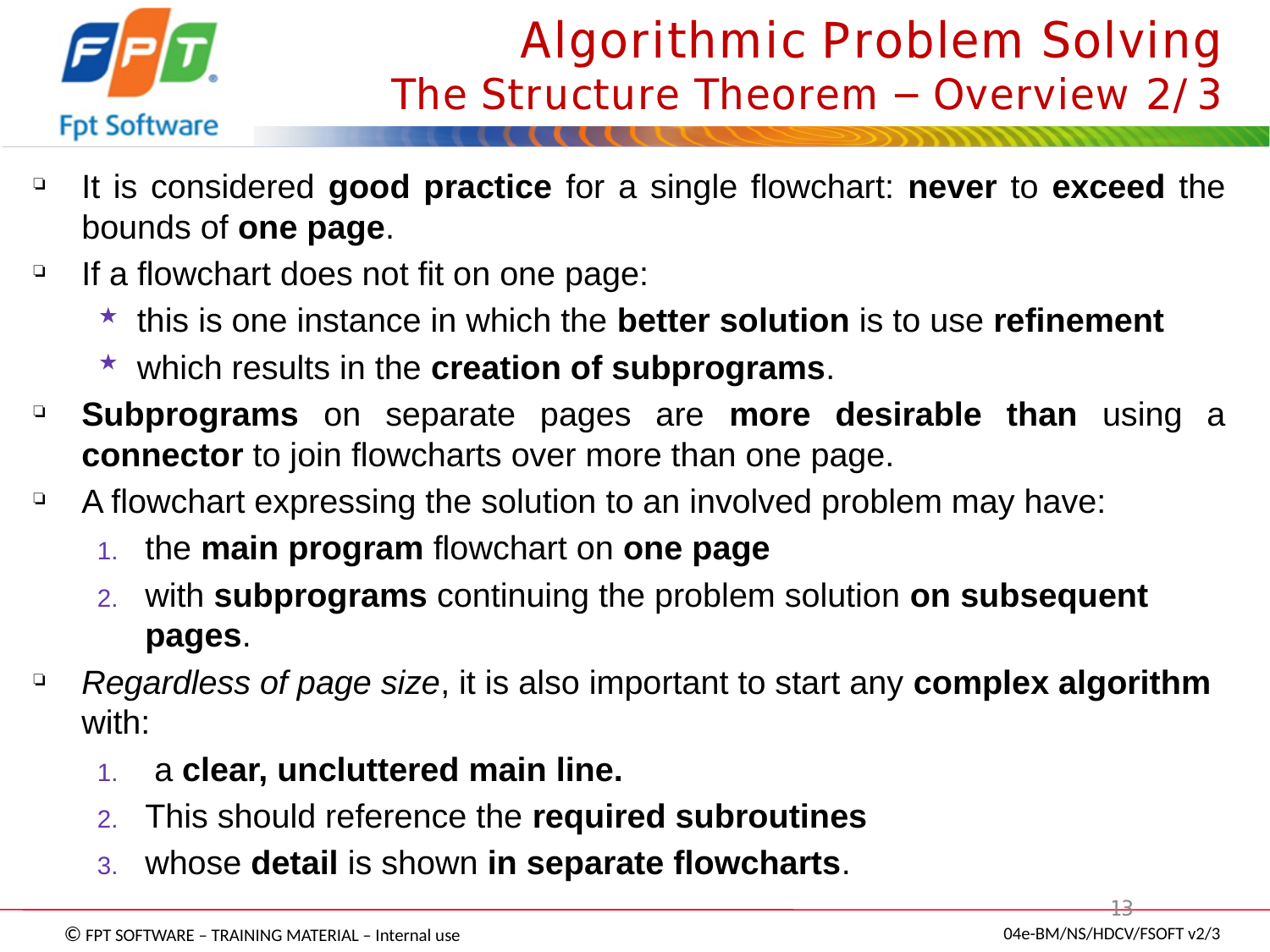

# Algorithmic Problem Solving The Structure Theorem – Overview 2/3
It is considered good practice for a single flowchart: never to exceed the bounds of one page.
If a flowchart does not fit on one page:
this is one instance in which the better solution is to use refinement
which results in the creation of subprograms.
Subprograms on separate pages are more desirable than using a connector to join flowcharts over more than one page.
A flowchart expressing the solution to an involved problem may have:
the main program flowchart on one page
with subprograms continuing the problem solution on subsequent pages.
Regardless of page size, it is also important to start any complex algorithm with:
 a clear, uncluttered main line.
This should reference the required subroutines
whose detail is shown in separate flowcharts.
13